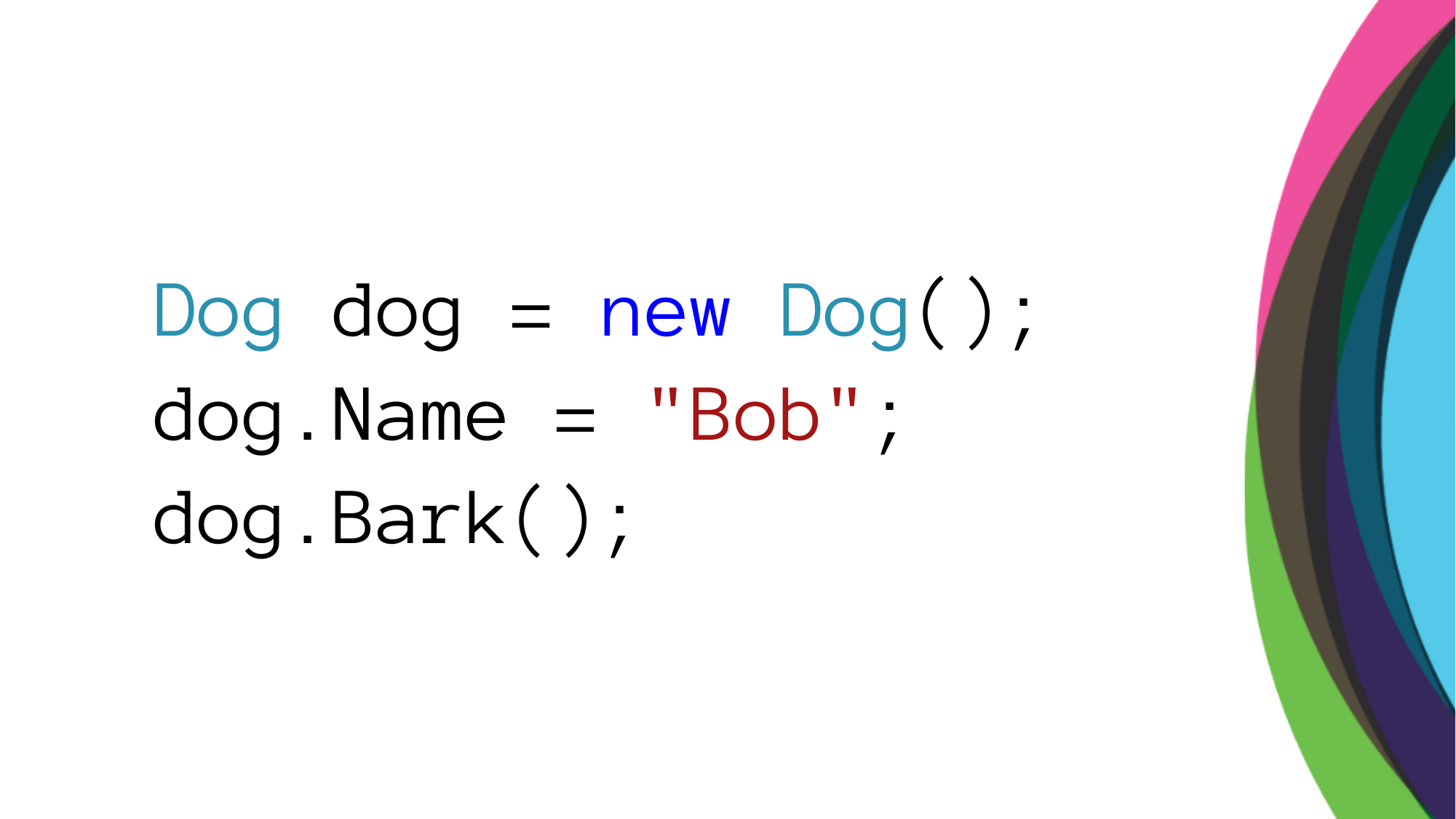

Dog dog = new Dog();
dog.Name = "Bob";
dog.Bark();